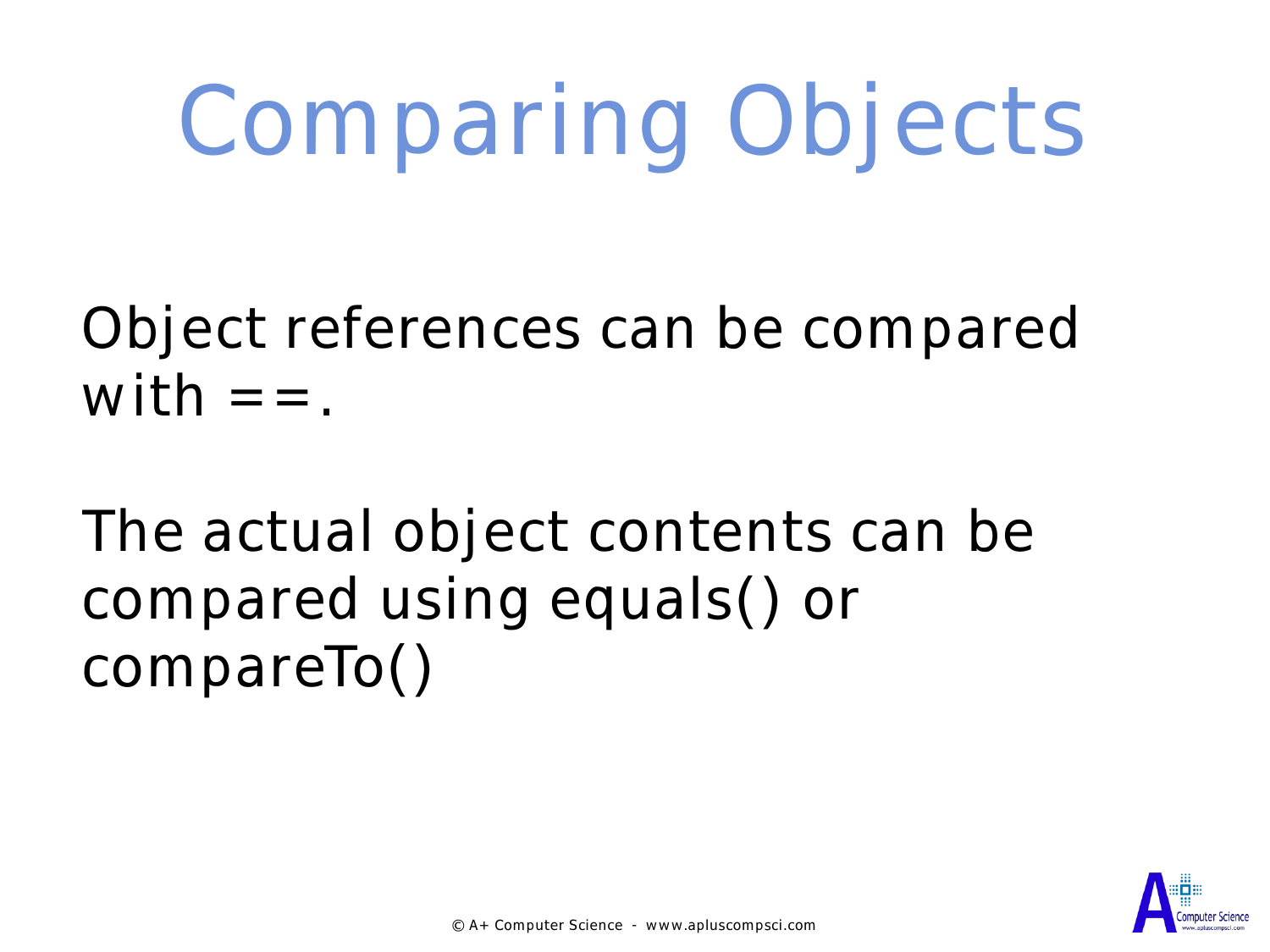

Comparing Objects
Object references can be compared
with ==.

The actual object contents can be
compared using equals() or
compareTo()

© A+ Computer Science  -  www.apluscompsci.com